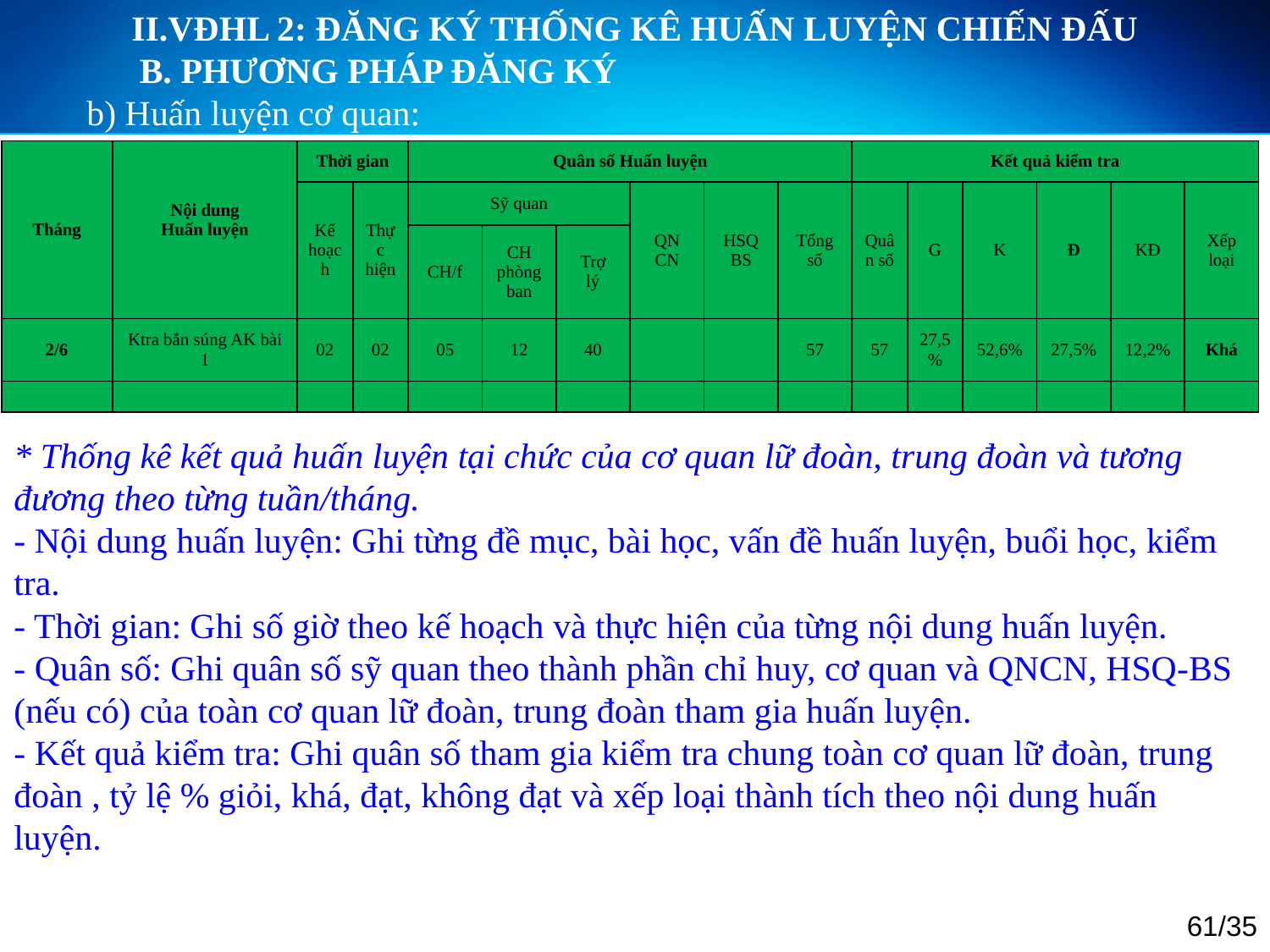

II.VĐHL 2: ĐĂNG KÝ THỐNG KÊ HUẤN LUYỆN CHIẾN ĐẤU
	B. PHƯƠNG PHÁP ĐĂNG KÝ
b) Huấn luyện cơ quan:
:
| Tháng | Nội dung Huấn luyện | Thời gian |  | Quân số Huấn luyện |  |  |  |  |  | Kết quả kiểm tra |  |  |  |  |  |
| --- | --- | --- | --- | --- | --- | --- | --- | --- | --- | --- | --- | --- | --- | --- | --- |
|  |  | Kế hoạch | Thực hiện | Sỹ quan |  |  | QN CN | HSQ BS | Tổng số | Quân số | G | K | Đ | KĐ | Xếp loại |
|  |  |  |  | CH/f | CH phòng ban | Trợ lý |  |  |  |  |  |  |  |  |  |
| 2/6 | Ktra bắn súng AK bài 1 | 02 | 02 | 05 | 12 | 40 |  |  | 57 | 57 | 27,5% | 52,6% | 27,5% | 12,2% | Khá |
|  |  |  |  |  |  |  |  |  |  |  |  |  |  |  |  |
* Thống kê kết quả huấn luyện tại chức của cơ quan lữ đoàn, trung đoàn và tương đương theo từng tuần/tháng.
- Nội dung huấn luyện: Ghi từng đề mục, bài học, vấn đề huấn luyện, buổi học, kiểm tra.
- Thời gian: Ghi số giờ theo kế hoạch và thực hiện của từng nội dung huấn luyện.
- Quân số: Ghi quân số sỹ quan theo thành phần chỉ huy, cơ quan và QNCN, HSQ-BS (nếu có) của toàn cơ quan lữ đoàn, trung đoàn tham gia huấn luyện.
- Kết quả kiểm tra: Ghi quân số tham gia kiểm tra chung toàn cơ quan lữ đoàn, trung đoàn , tỷ lệ % giỏi, khá, đạt, không đạt và xếp loại thành tích theo nội dung huấn luyện.
61/35